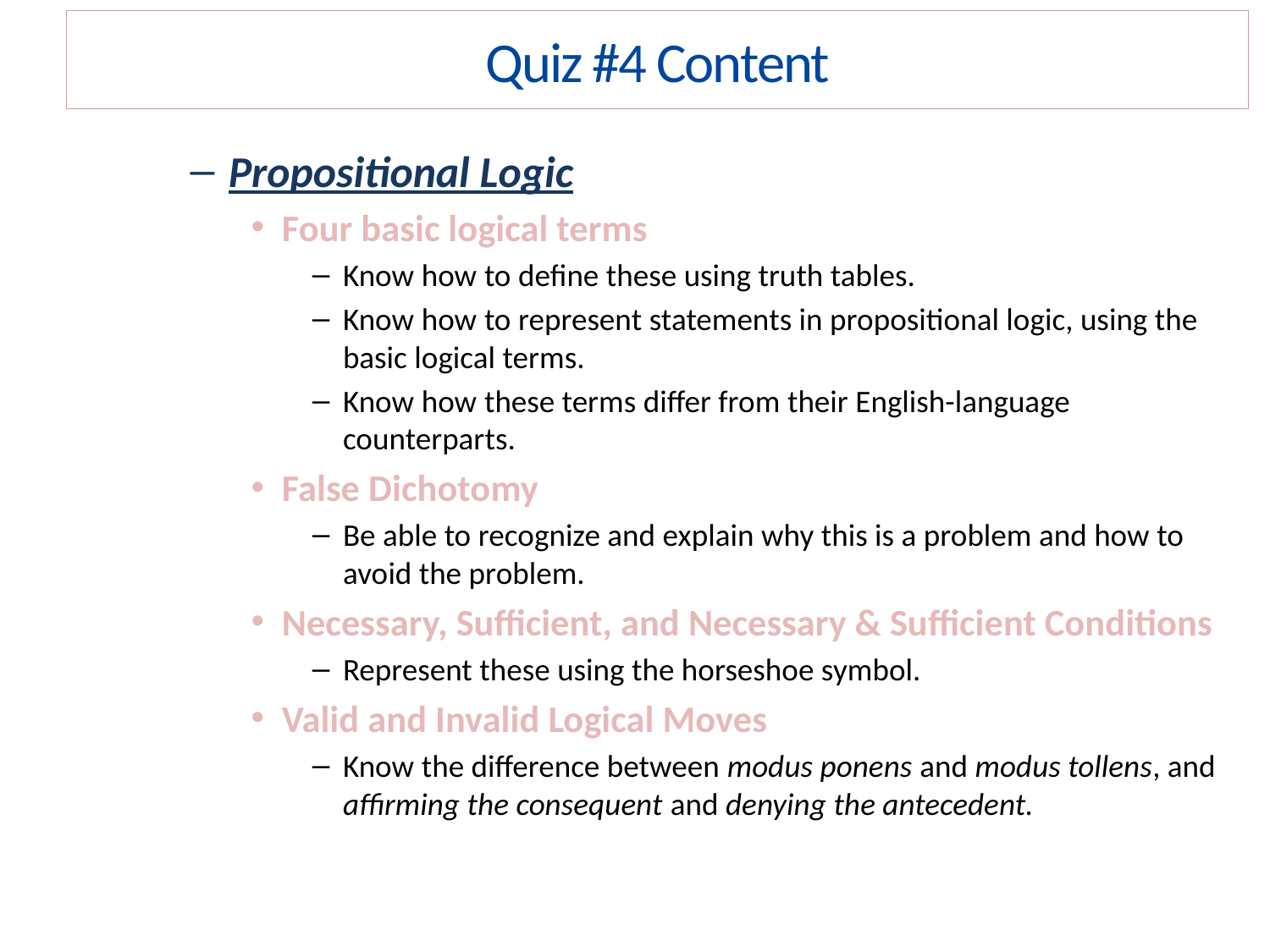

Quiz #4 Content
Propositional Logic
Four basic logical terms
Know how to define these using truth tables.
Know how to represent statements in propositional logic, using the basic logical terms.
Know how these terms differ from their English-language counterparts.
False Dichotomy
Be able to recognize and explain why this is a problem and how to avoid the problem.
Necessary, Sufficient, and Necessary & Sufficient Conditions
Represent these using the horseshoe symbol.
Valid and Invalid Logical Moves
Know the difference between modus ponens and modus tollens, and affirming the consequent and denying the antecedent.